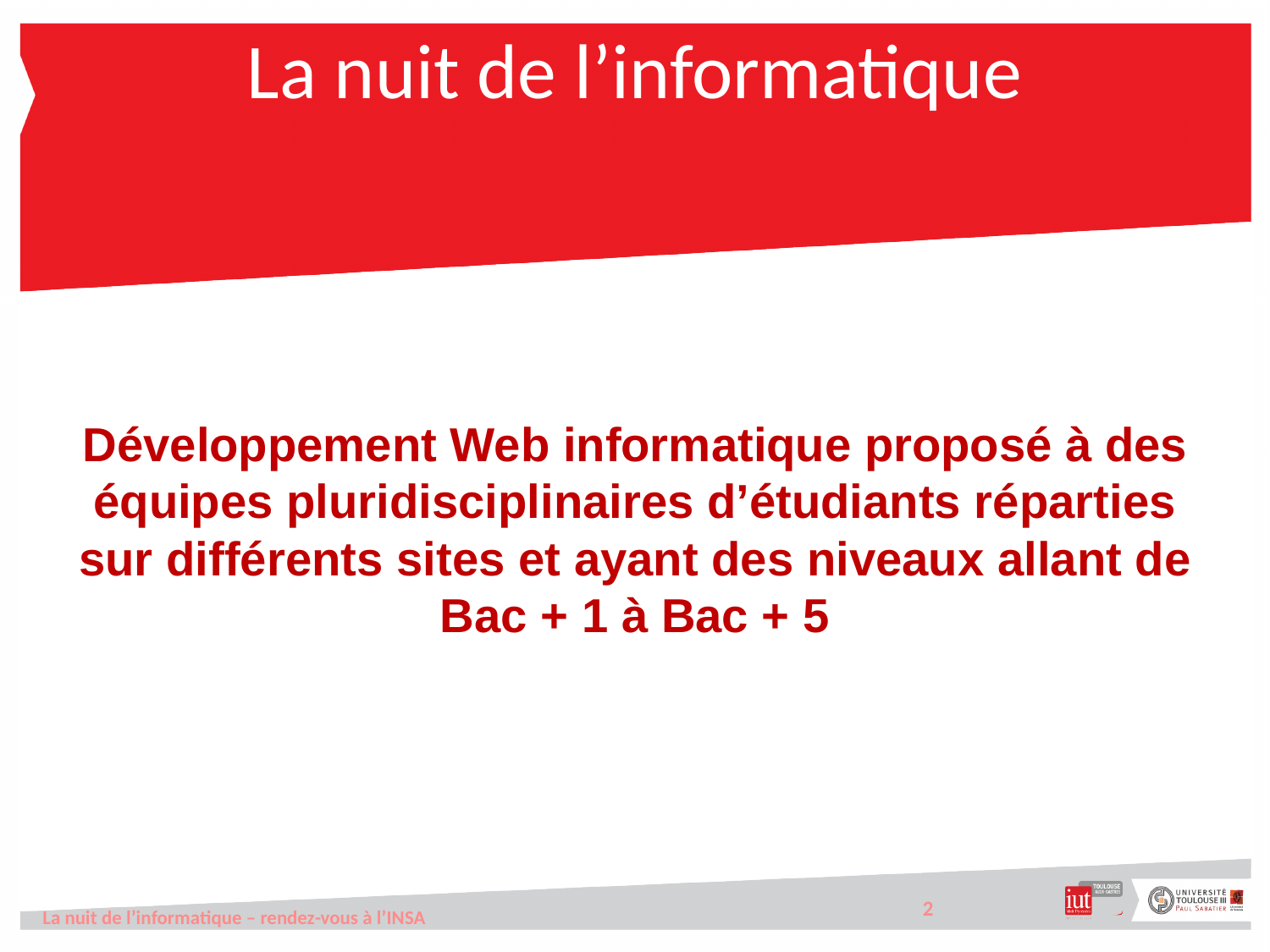

# La nuit de l’informatique

Développement Web informatique proposé à des équipes pluridisciplinaires d’étudiants réparties sur différents sites et ayant des niveaux allant de Bac + 1 à Bac + 5

2
La nuit de l’informatique – rendez-vous à l’INSA